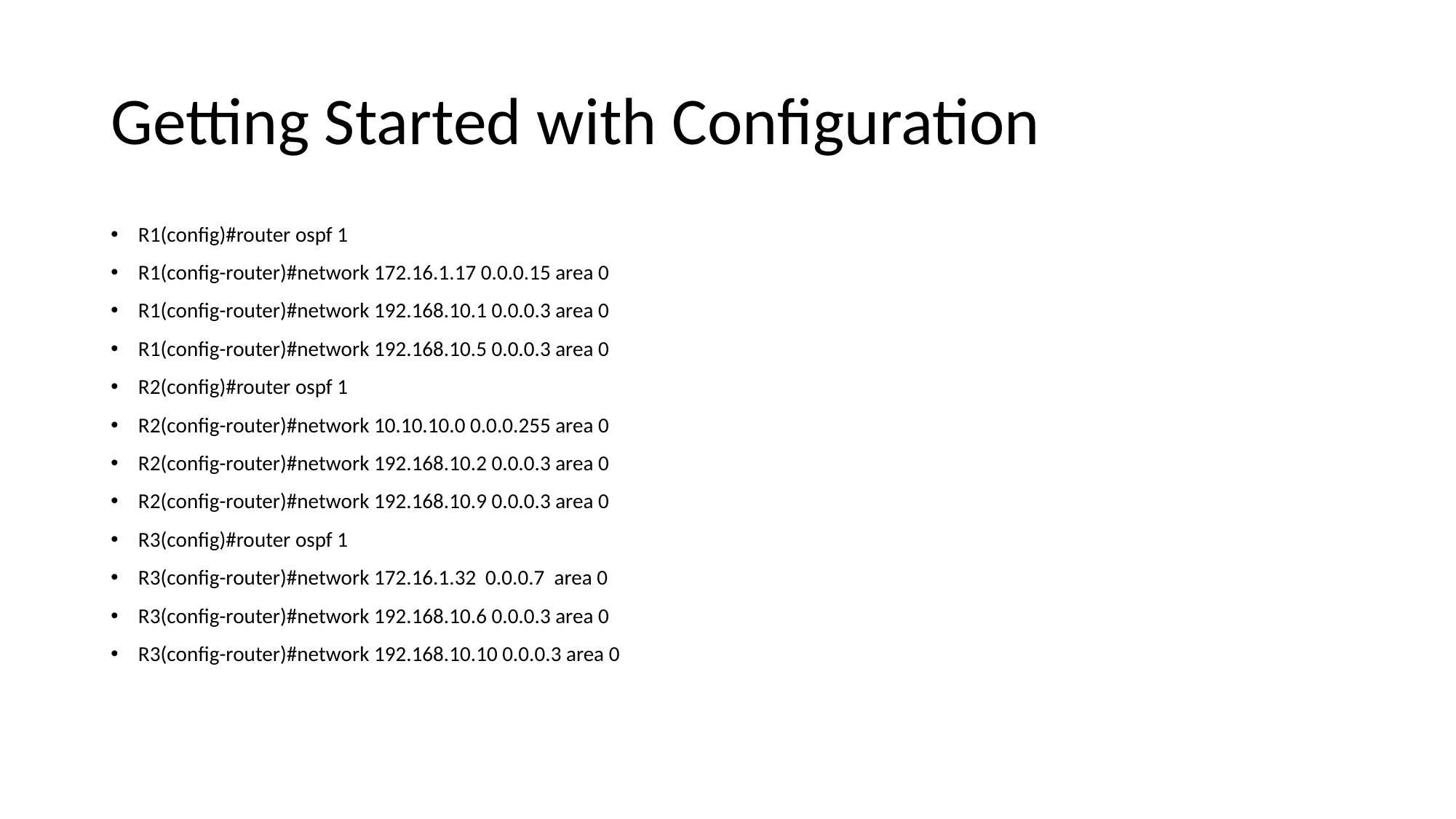

# Getting Started with Configuration
R1(config)#router ospf 1
R1(config-router)#network 172.16.1.17 0.0.0.15 area 0
R1(config-router)#network 192.168.10.1 0.0.0.3 area 0
R1(config-router)#network 192.168.10.5 0.0.0.3 area 0
R2(config)#router ospf 1
R2(config-router)#network 10.10.10.0 0.0.0.255 area 0
R2(config-router)#network 192.168.10.2 0.0.0.3 area 0
R2(config-router)#network 192.168.10.9 0.0.0.3 area 0
R3(config)#router ospf 1
R3(config-router)#network 172.16.1.32  0.0.0.7  area 0
R3(config-router)#network 192.168.10.6 0.0.0.3 area 0
R3(config-router)#network 192.168.10.10 0.0.0.3 area 0